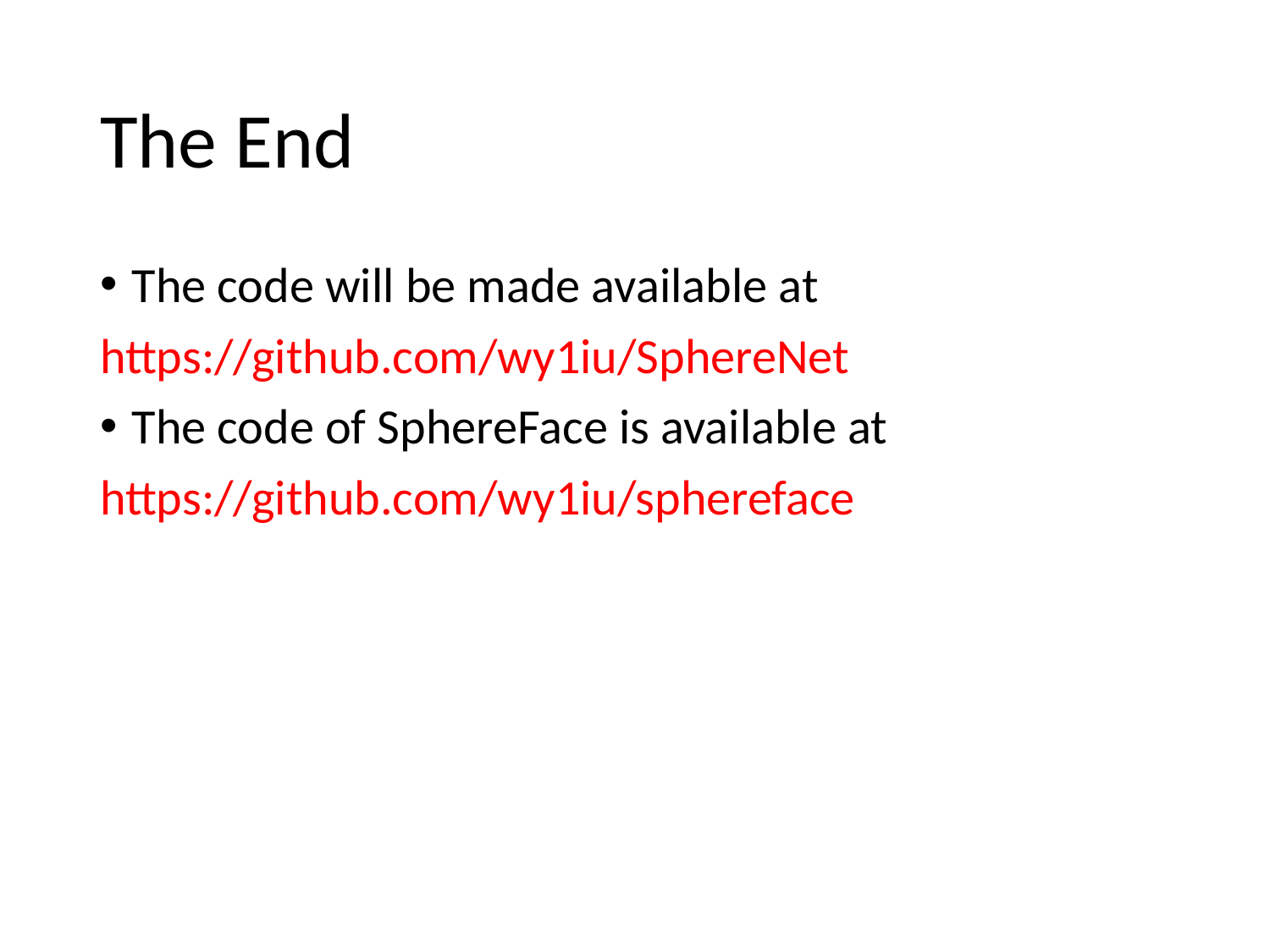

# The End
The code will be made available at
https://github.com/wy1iu/SphereNet
The code of SphereFace is available at
https://github.com/wy1iu/sphereface